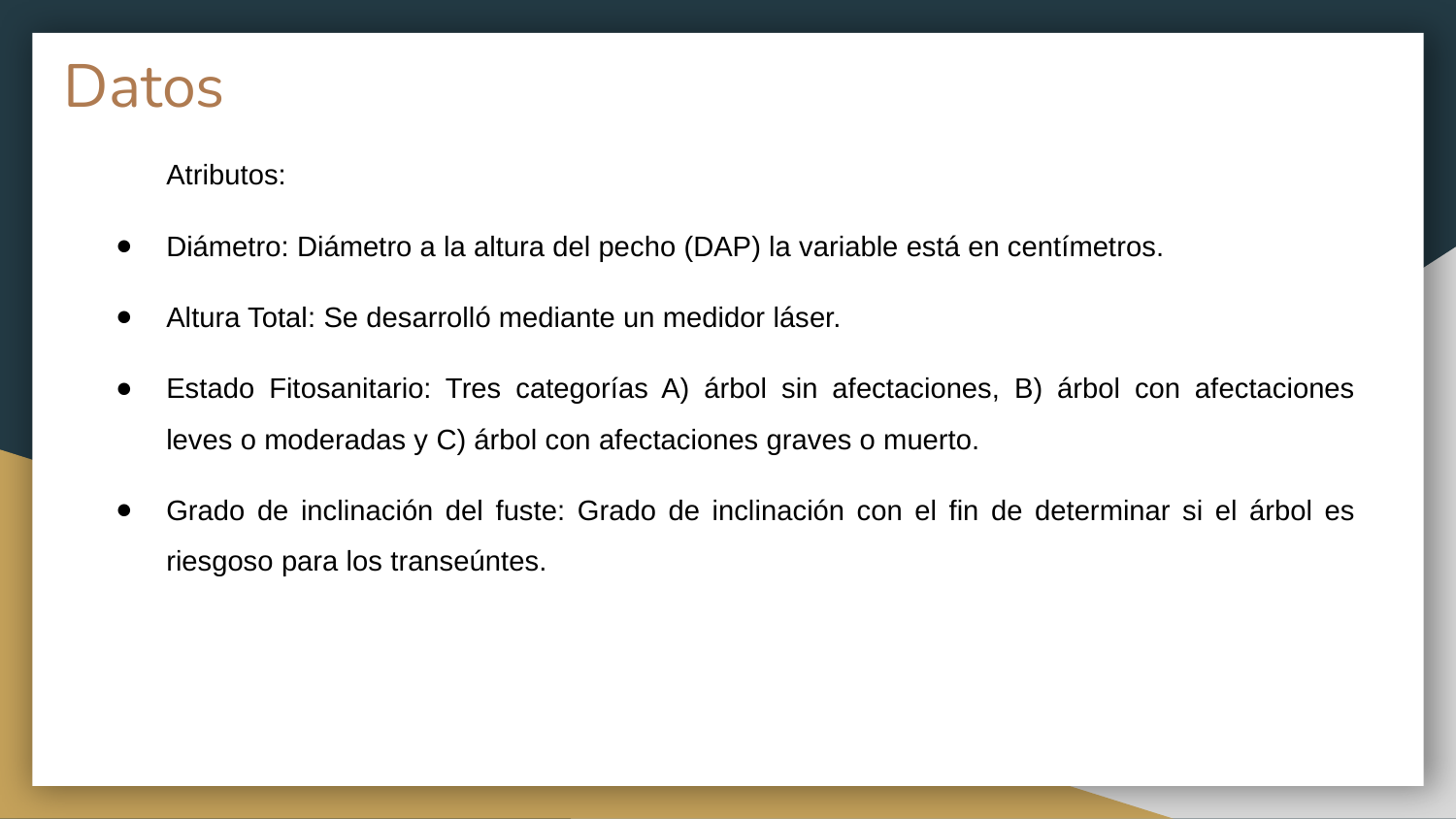

# Datos
Atributos:
Diámetro: Diámetro a la altura del pecho (DAP) la variable está en centímetros.
Altura Total: Se desarrolló mediante un medidor láser.
Estado Fitosanitario: Tres categorías A) árbol sin afectaciones, B) árbol con afectaciones leves o moderadas y C) árbol con afectaciones graves o muerto.
Grado de inclinación del fuste: Grado de inclinación con el fin de determinar si el árbol es riesgoso para los transeúntes.